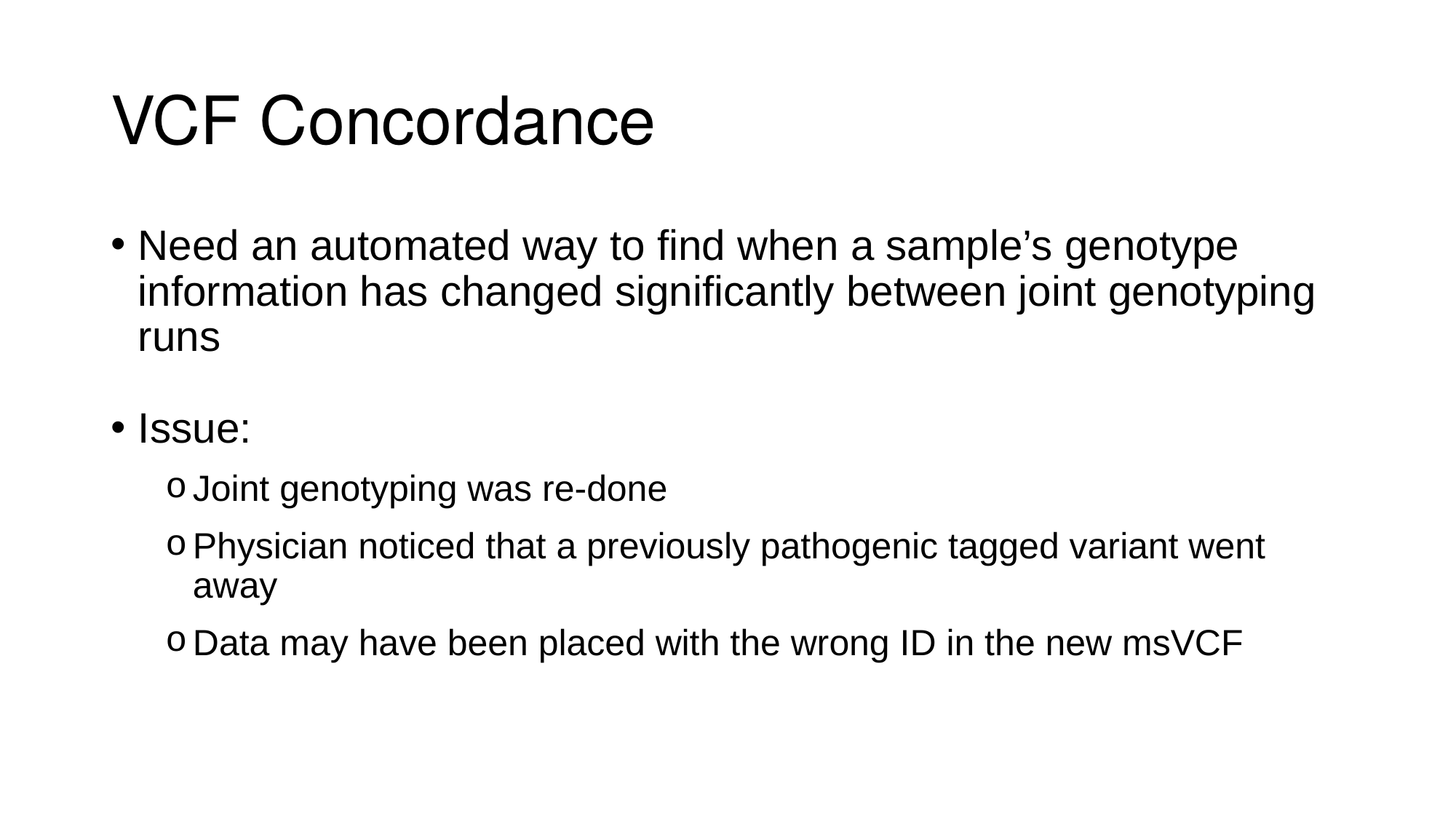

# VCF Concordance
Need an automated way to find when a sample’s genotype information has changed significantly between joint genotyping runs
Issue:
Joint genotyping was re-done
Physician noticed that a previously pathogenic tagged variant went away
Data may have been placed with the wrong ID in the new msVCF